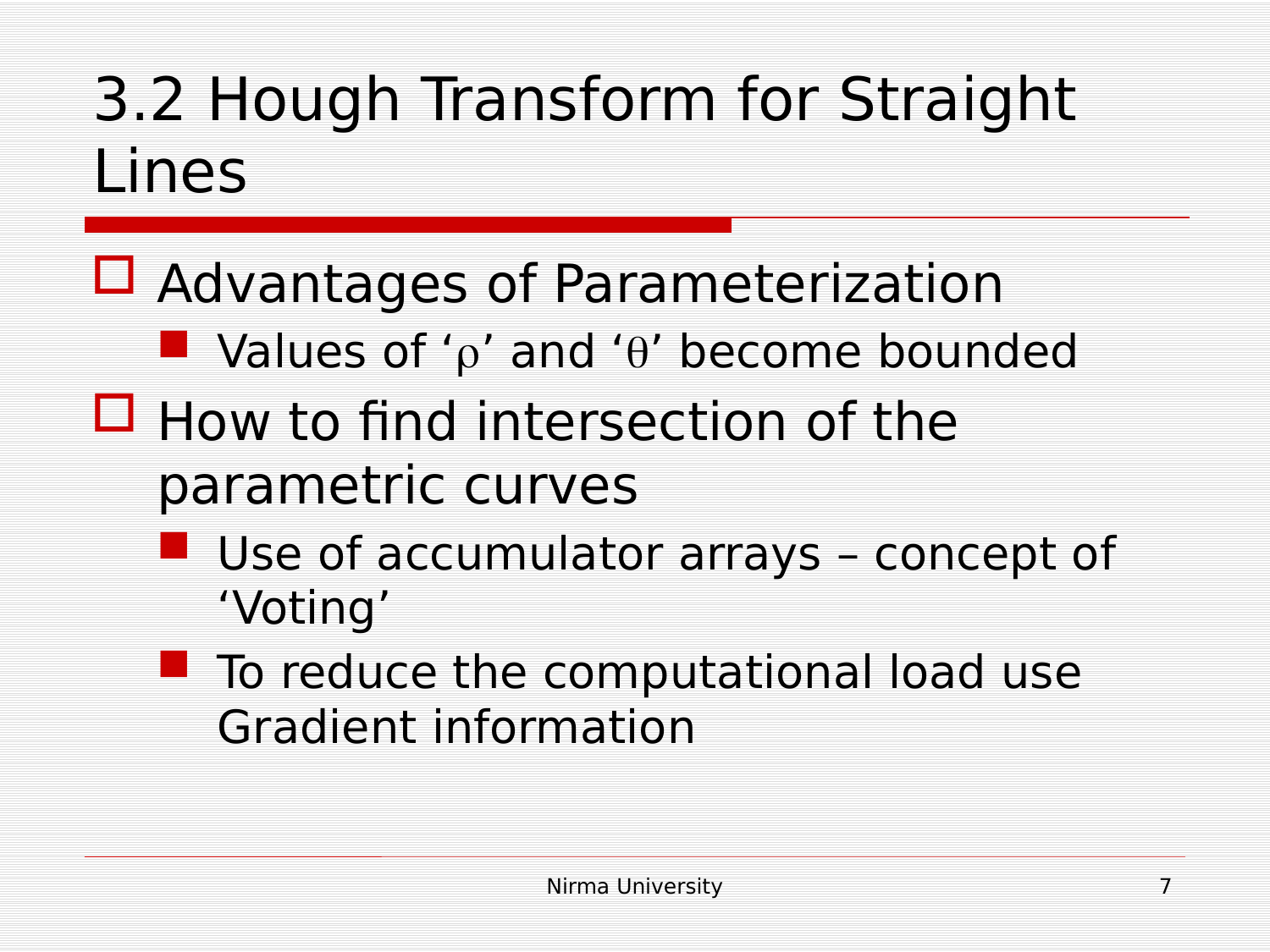

# 3.2 Hough Transform for Straight Lines
Advantages of Parameterization
Values of ‘ρ’ and ‘θ’ become bounded
How to find intersection of the parametric curves
Use of accumulator arrays – concept of ‘Voting’
To reduce the computational load use Gradient information

Nirma University
7